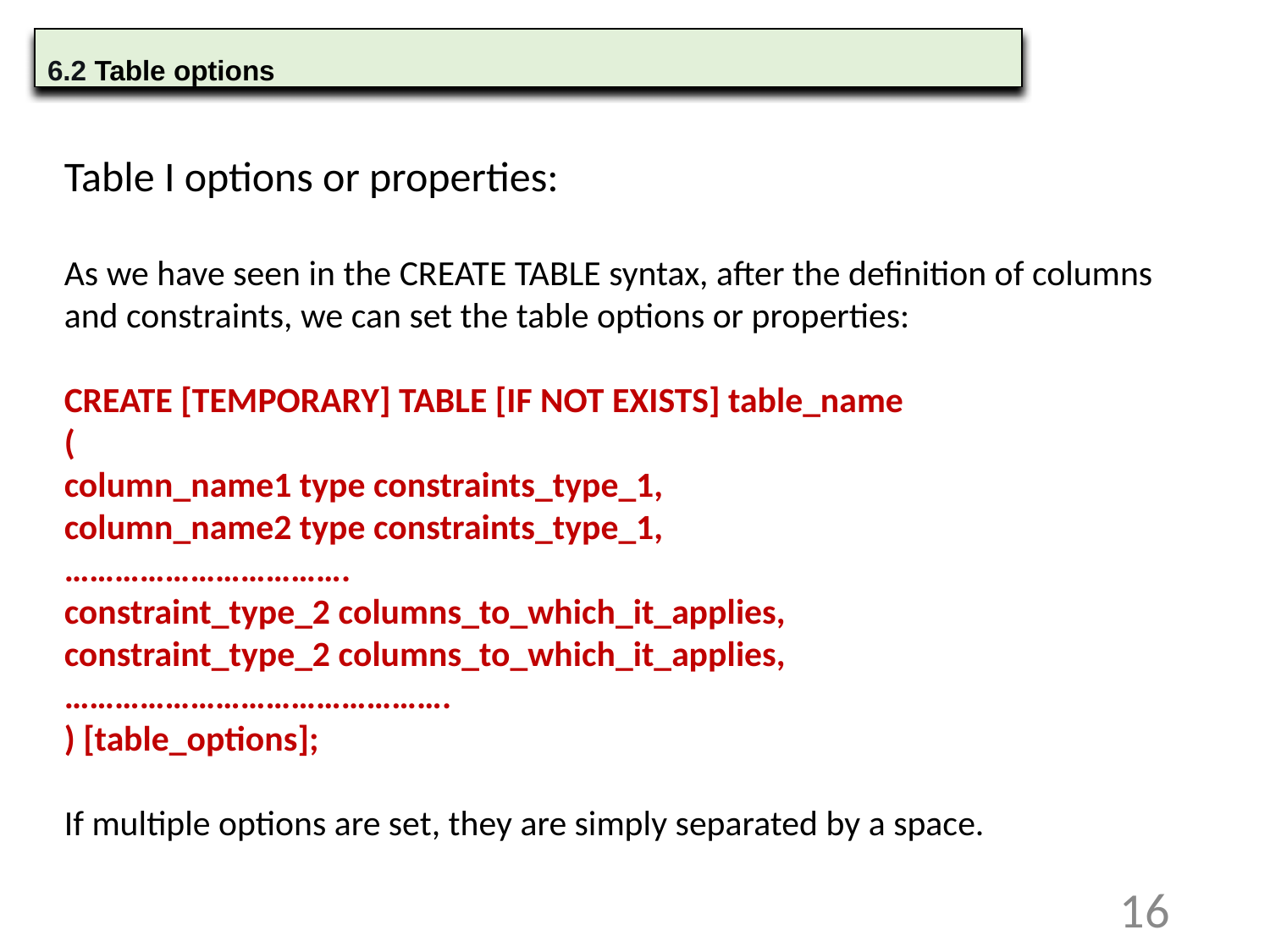

6.2 Table options
Table I options or properties:

As we have seen in the CREATE TABLE syntax, after the definition of columns and constraints, we can set the table options or properties:

CREATE [TEMPORARY] TABLE [IF NOT EXISTS] table_name
(
column_name1 type constraints_type_1,
column_name2 type constraints_type_1,
…………………………….
constraint_type_2 columns_to_which_it_applies,
constraint_type_2 columns_to_which_it_applies,
……………………………………….
) [table_options];

If multiple options are set, they are simply separated by a space.
16